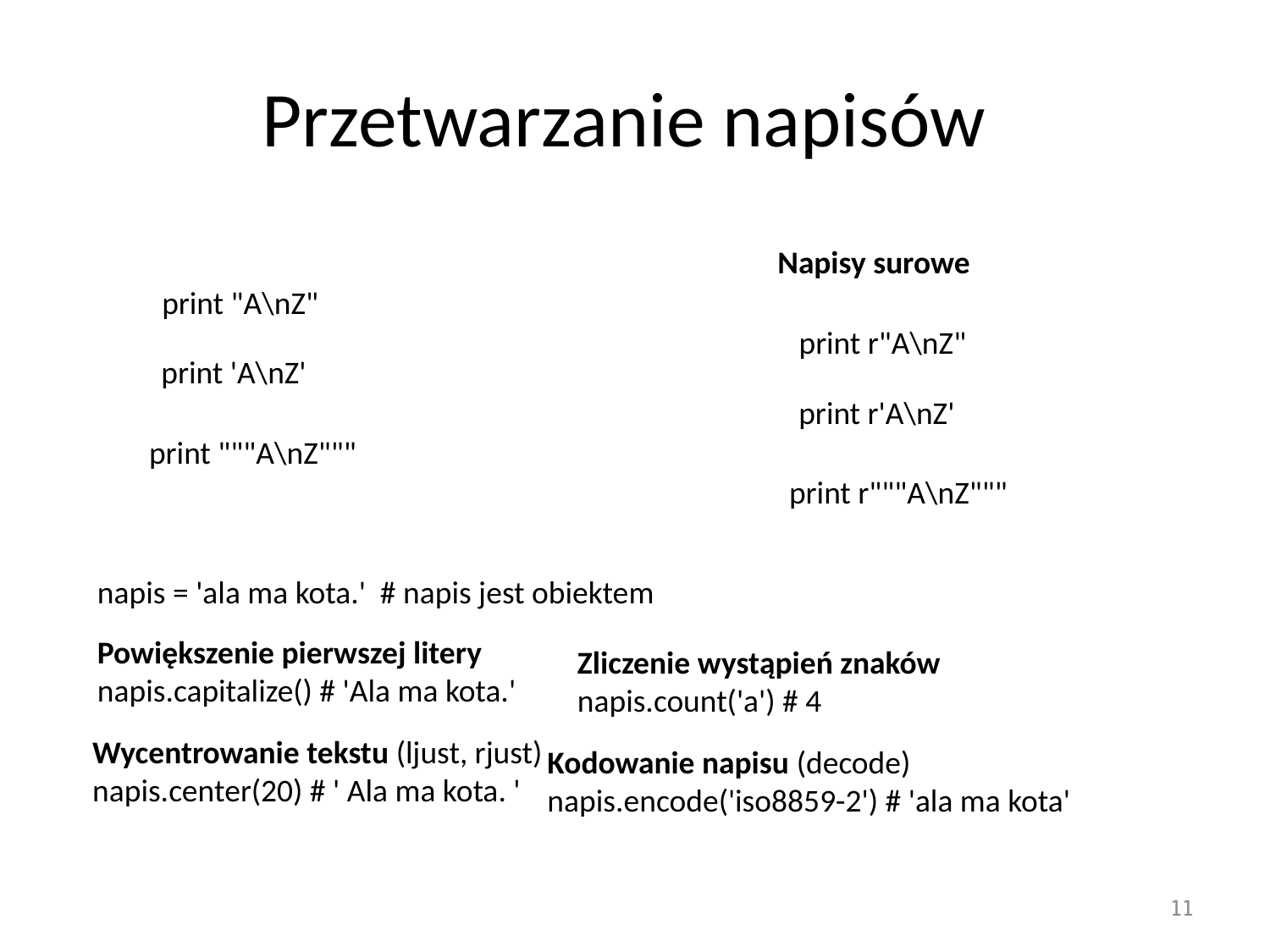

# Przetwarzanie napisów
Napisy surowe
print "A\nZ"
print r"A\nZ"
print 'A\nZ'
print r'A\nZ'
print """A\nZ"""
print r"""A\nZ"""
napis = 'ala ma kota.'  # napis jest obiektem
Powiększenie pierwszej litery
napis.capitalize() # 'Ala ma kota.'
Zliczenie wystąpień znaków
napis.count('a') # 4
Wycentrowanie tekstu (ljust, rjust)
napis.center(20) # ' Ala ma kota. '
Kodowanie napisu (decode)
napis.encode('iso8859-2') # 'ala ma kota'
11